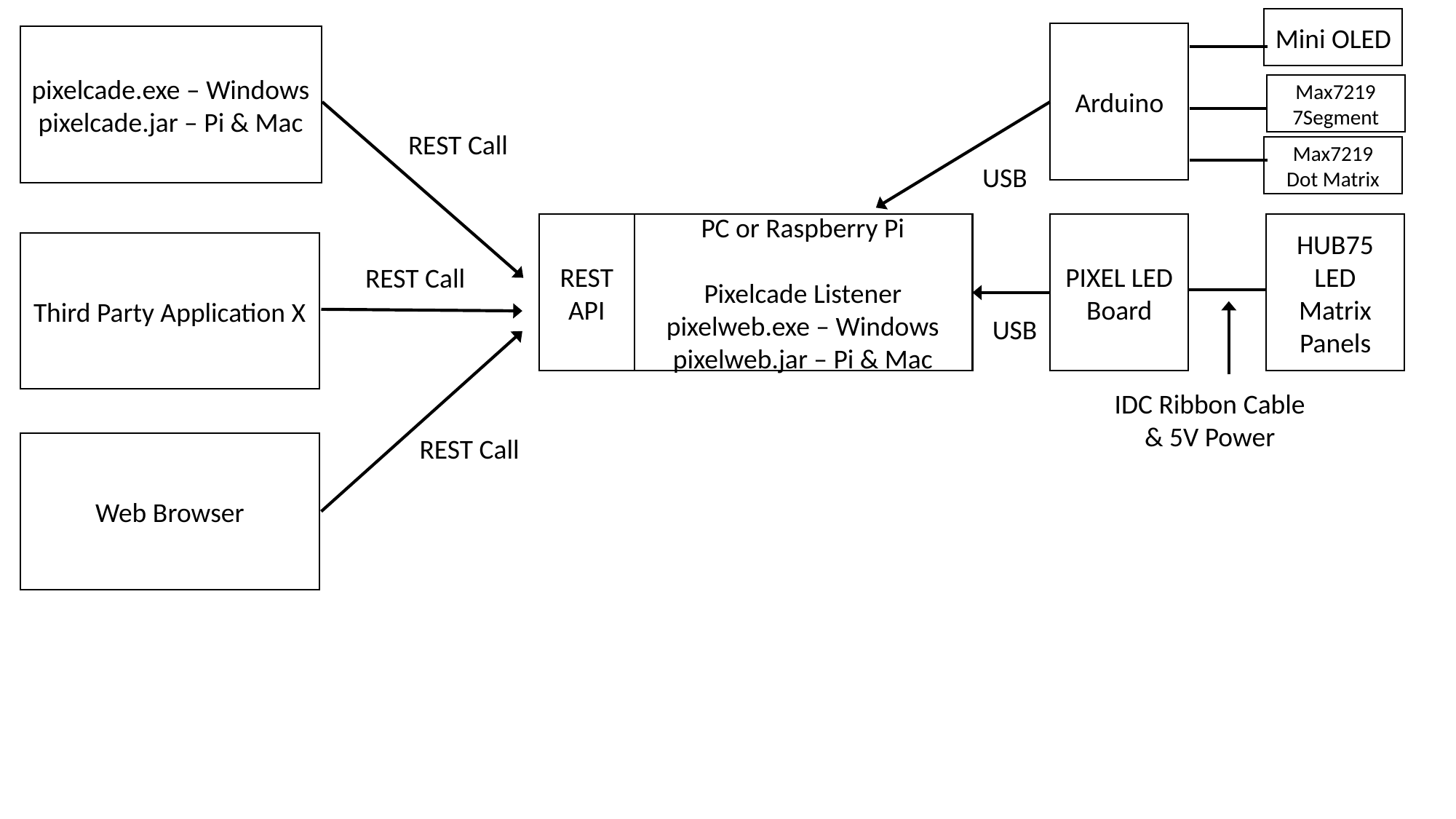

Mini OLED
Arduino
pixelcade.exe – Windows
pixelcade.jar – Pi & Mac
Max7219 7Segment
REST Call
Max7219 Dot Matrix
USB

REST
API
PIXEL LED Board
HUB75 LED Matrix Panels
PC or Raspberry Pi

Pixelcade Listener
pixelweb.exe – Windows
pixelweb.jar – Pi & Mac
Third Party Application X
REST Call
USB

IDC Ribbon Cable
& 5V Power
REST Call
Web Browser